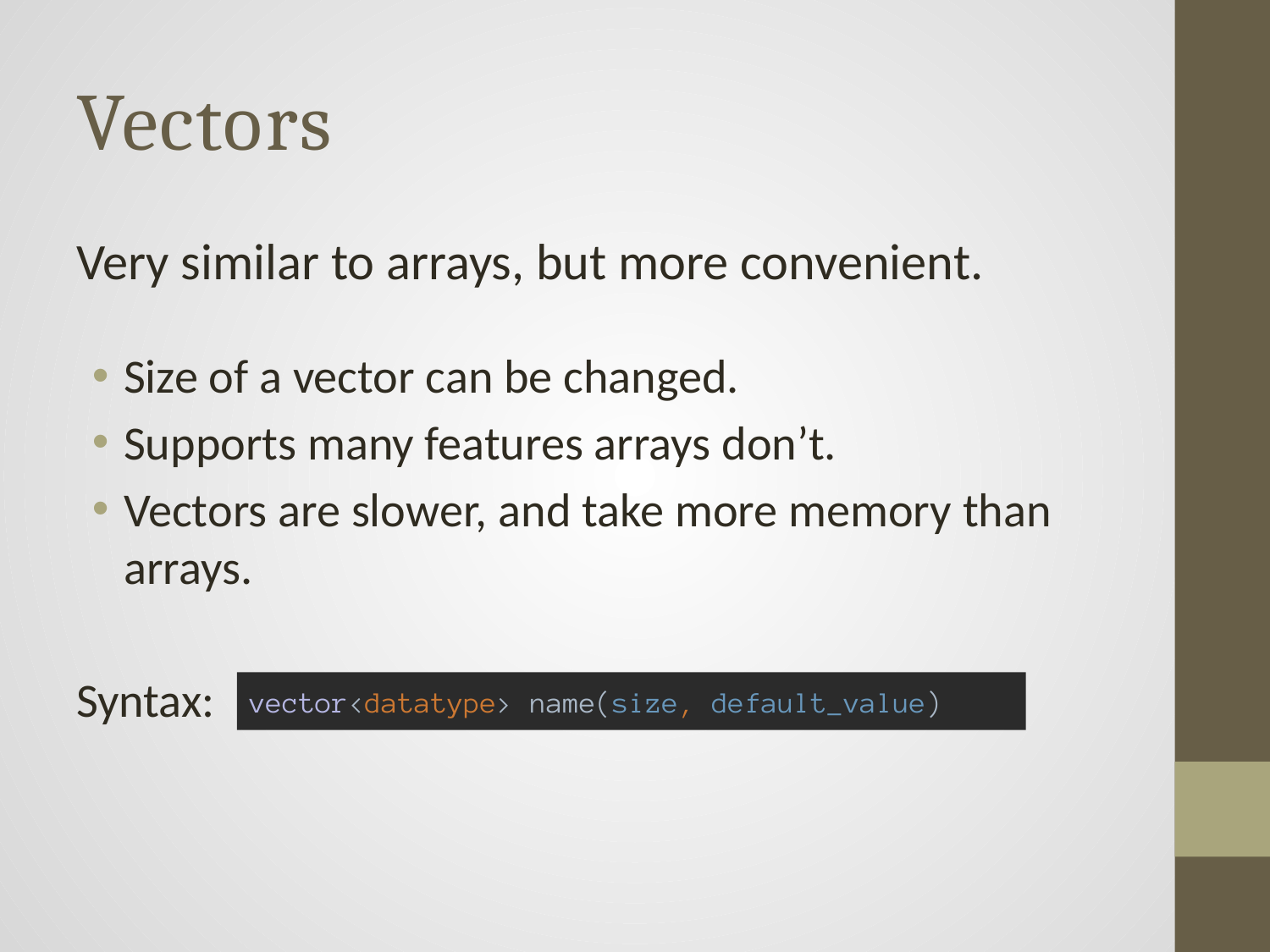

# Vectors
Very similar to arrays, but more convenient.

Size of a vector can be changed.
Supports many features arrays don’t.
Vectors are slower, and take more memory than arrays.

Syntax:
vector<datatype> name(size, default_value)